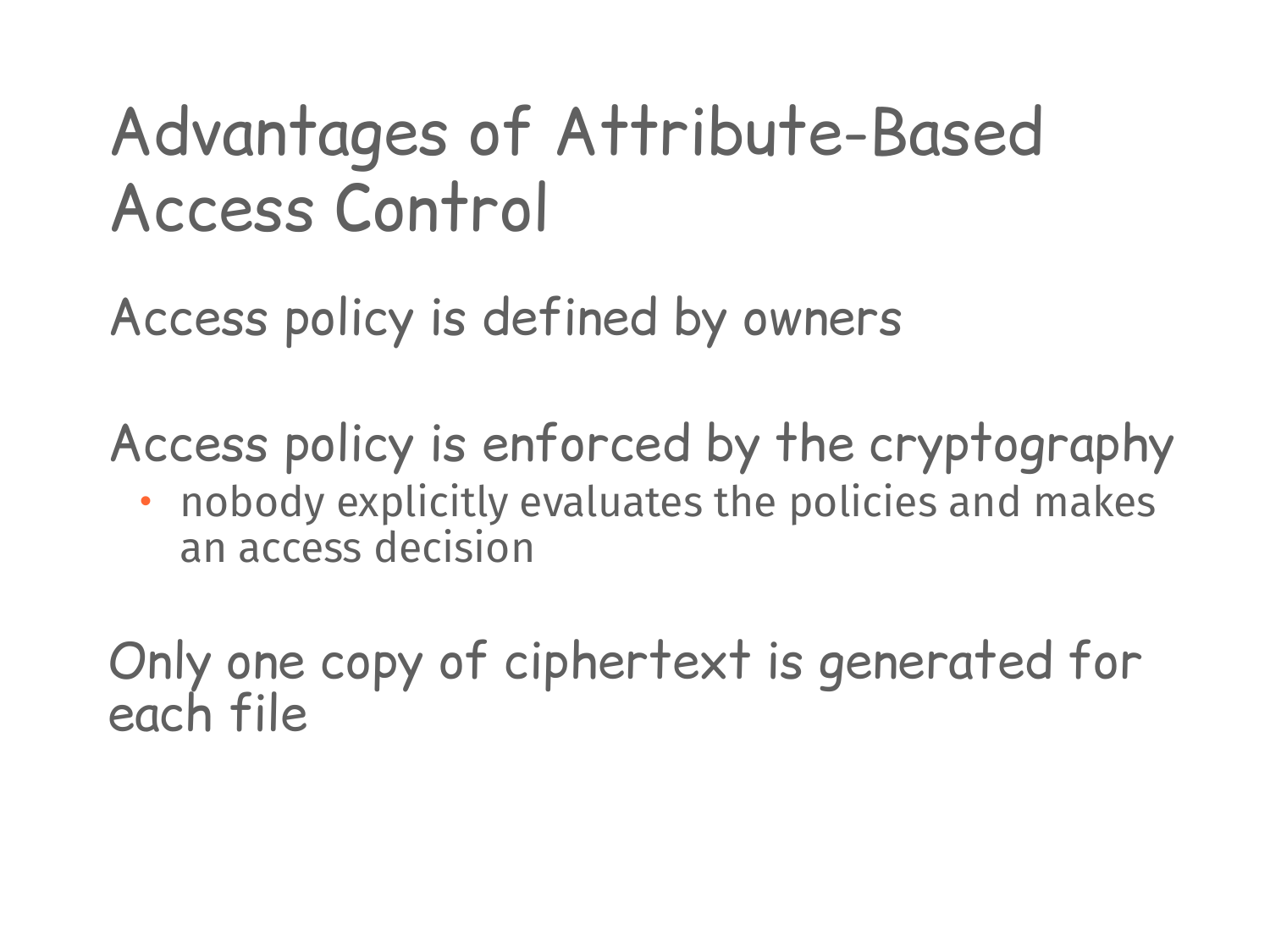

# Advantages of Attribute-Based Access Control
Access policy is defined by owners

Access policy is enforced by the cryptography
nobody explicitly evaluates the policies and makes an access decision

Only one copy of ciphertext is generated for each file